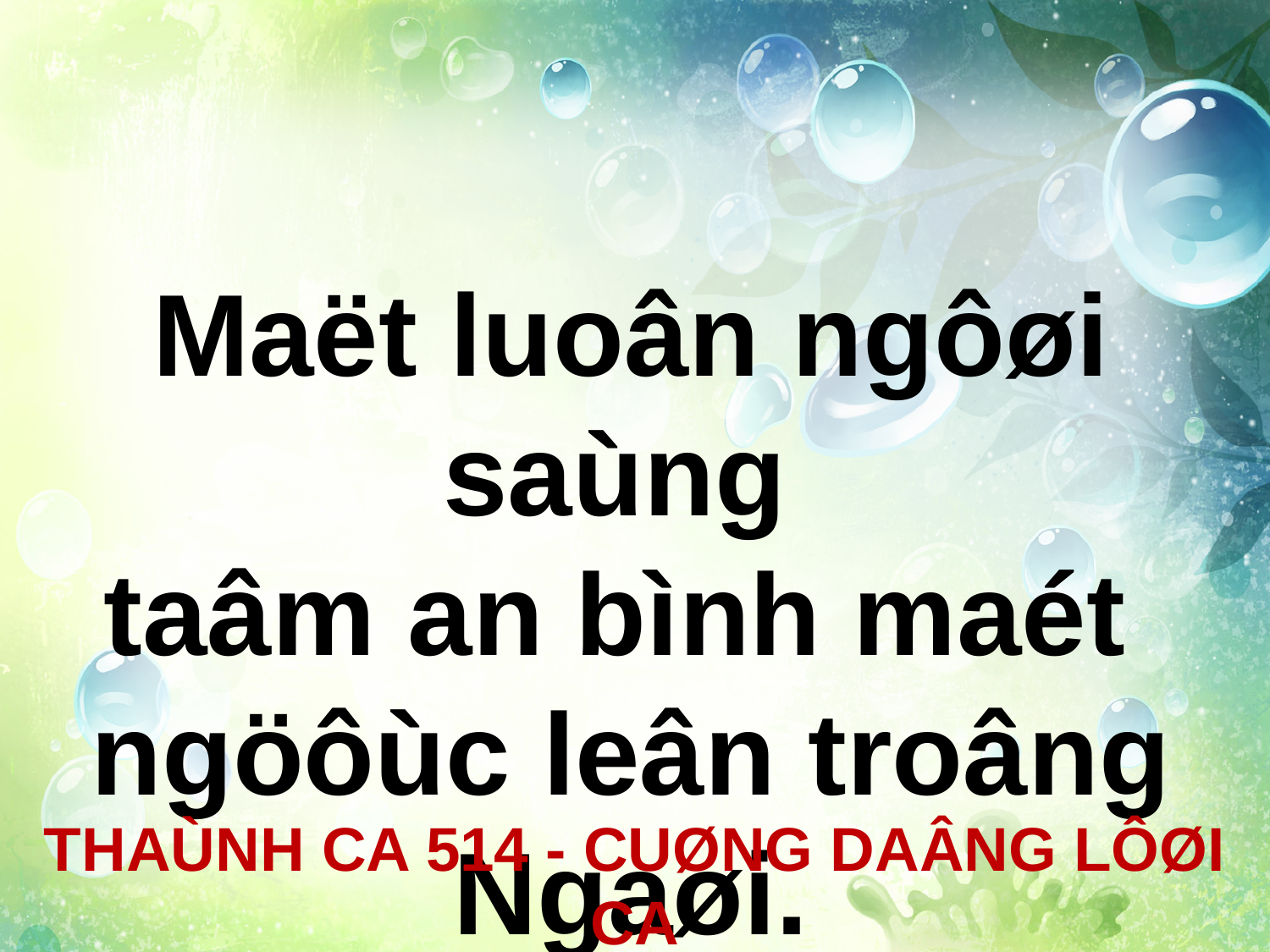

Maët luoân ngôøi saùng
taâm an bình maét
ngöôùc leân troâng Ngaøi.
THAÙNH CA 514 - CUØNG DAÂNG LÔØI CA